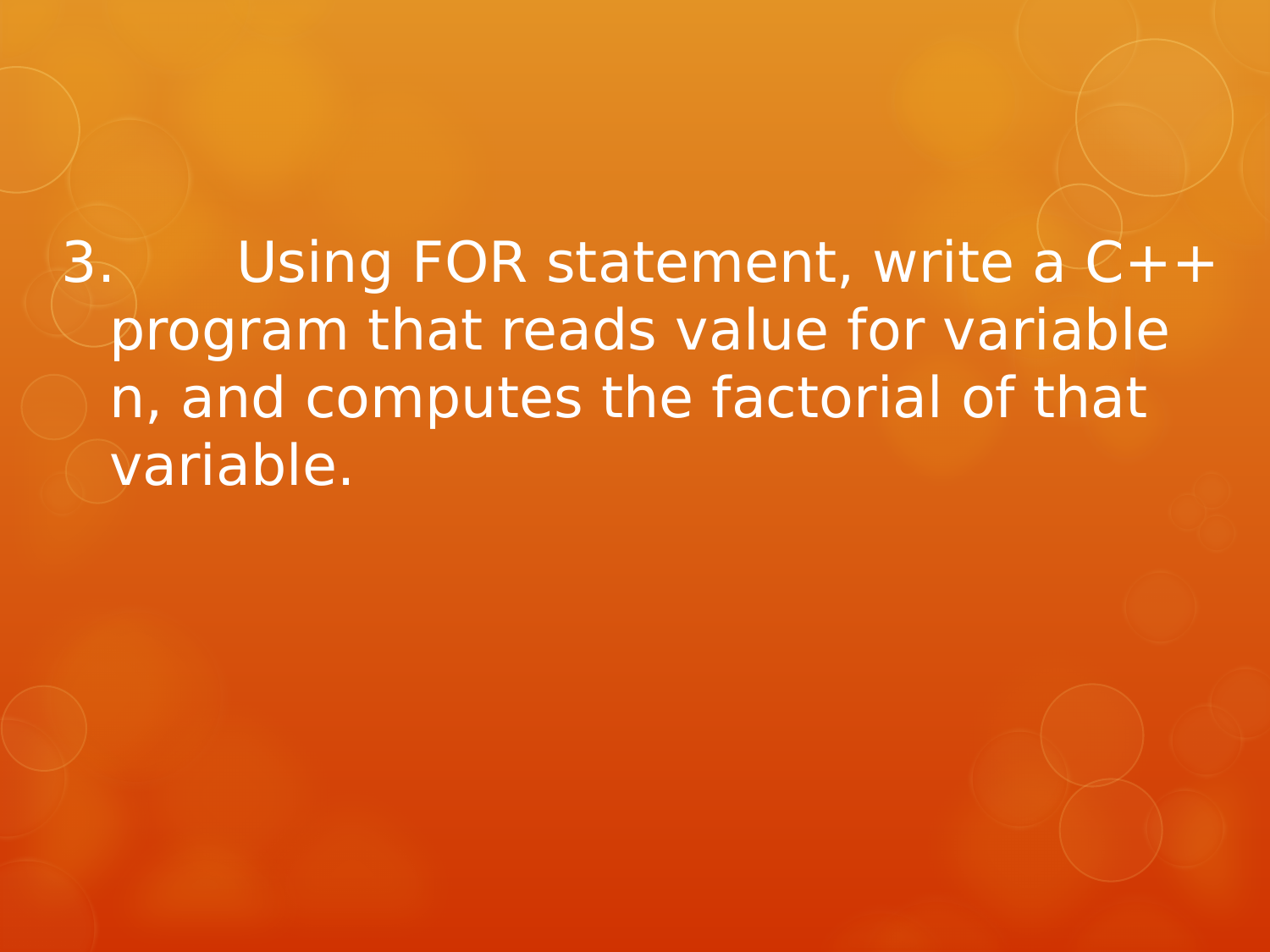

3.	Using FOR statement, write a C++ program that reads value for variable n, and computes the factorial of that variable.